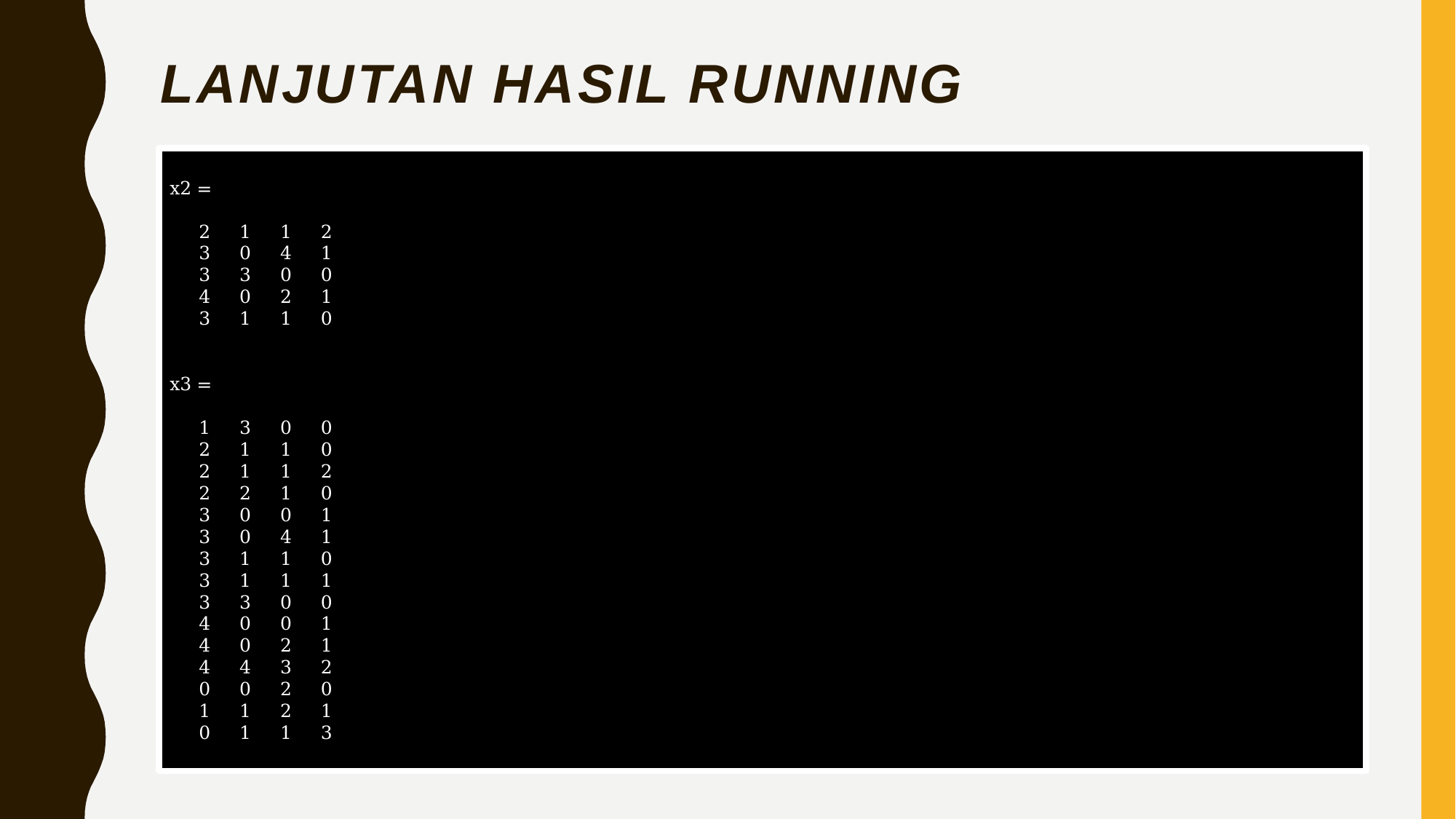

# LANJUTAN HASIL RUNNING

x2 =

     2     1     1     2
     3     0     4     1
     3     3     0     0
     4     0     2     1
     3     1     1     0

x3 =

     1     3     0     0
     2     1     1     0
     2     1     1     2
     2     2     1     0
     3     0     0     1
     3     0     4     1
     3     1     1     0
     3     1     1     1
     3     3     0     0
     4     0     0     1
     4     0     2     1
     4     4     3     2
     0     0     2     0
     1     1     2     1
     0     1     1     3